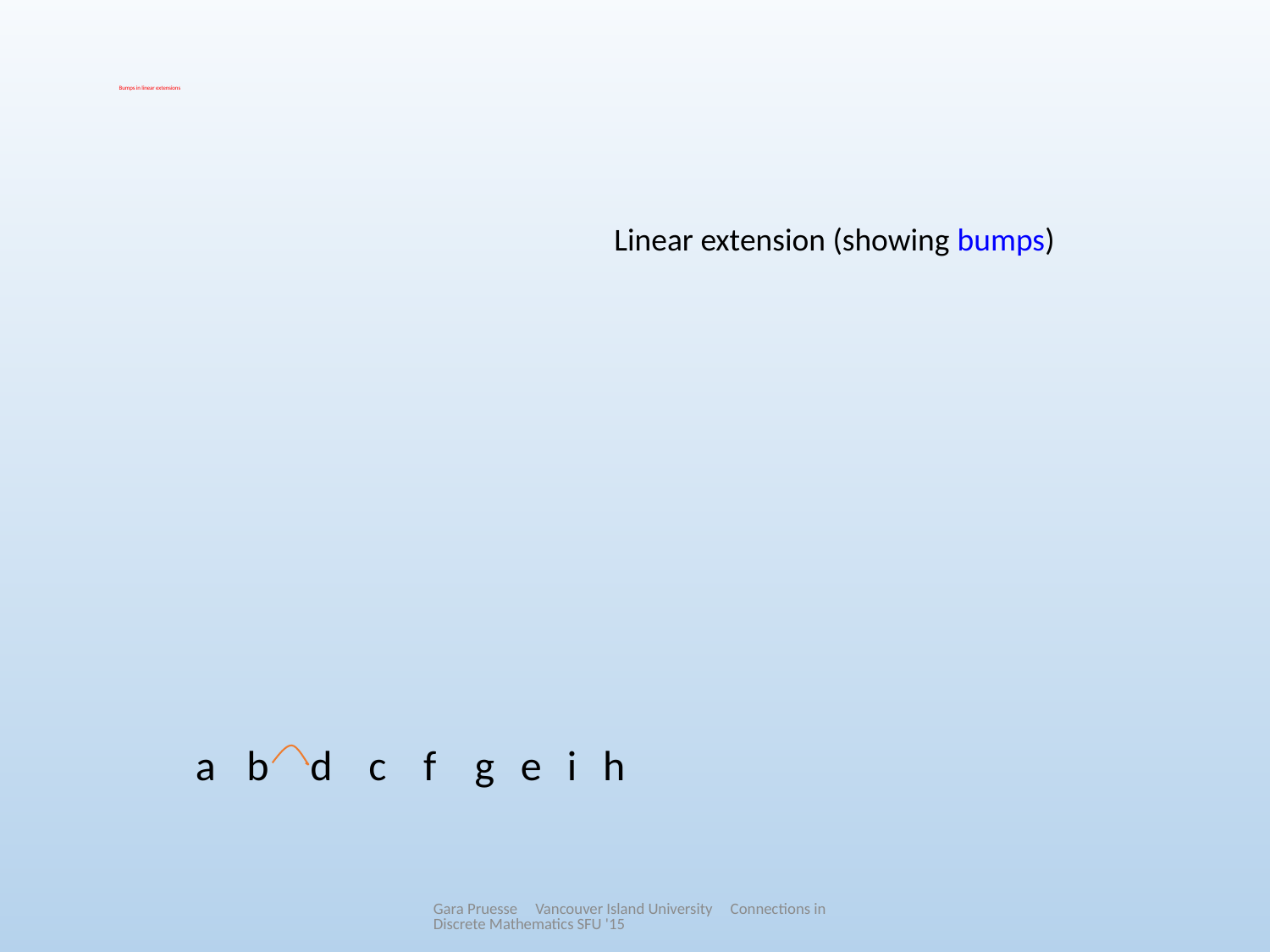

# Bumps in linear extensions
Linear extension (showing bumps)
a
b
d
c
f
g
e
i
h

Gara Pruesse     Vancouver Island University     Connections in Discrete Mathematics SFU '15